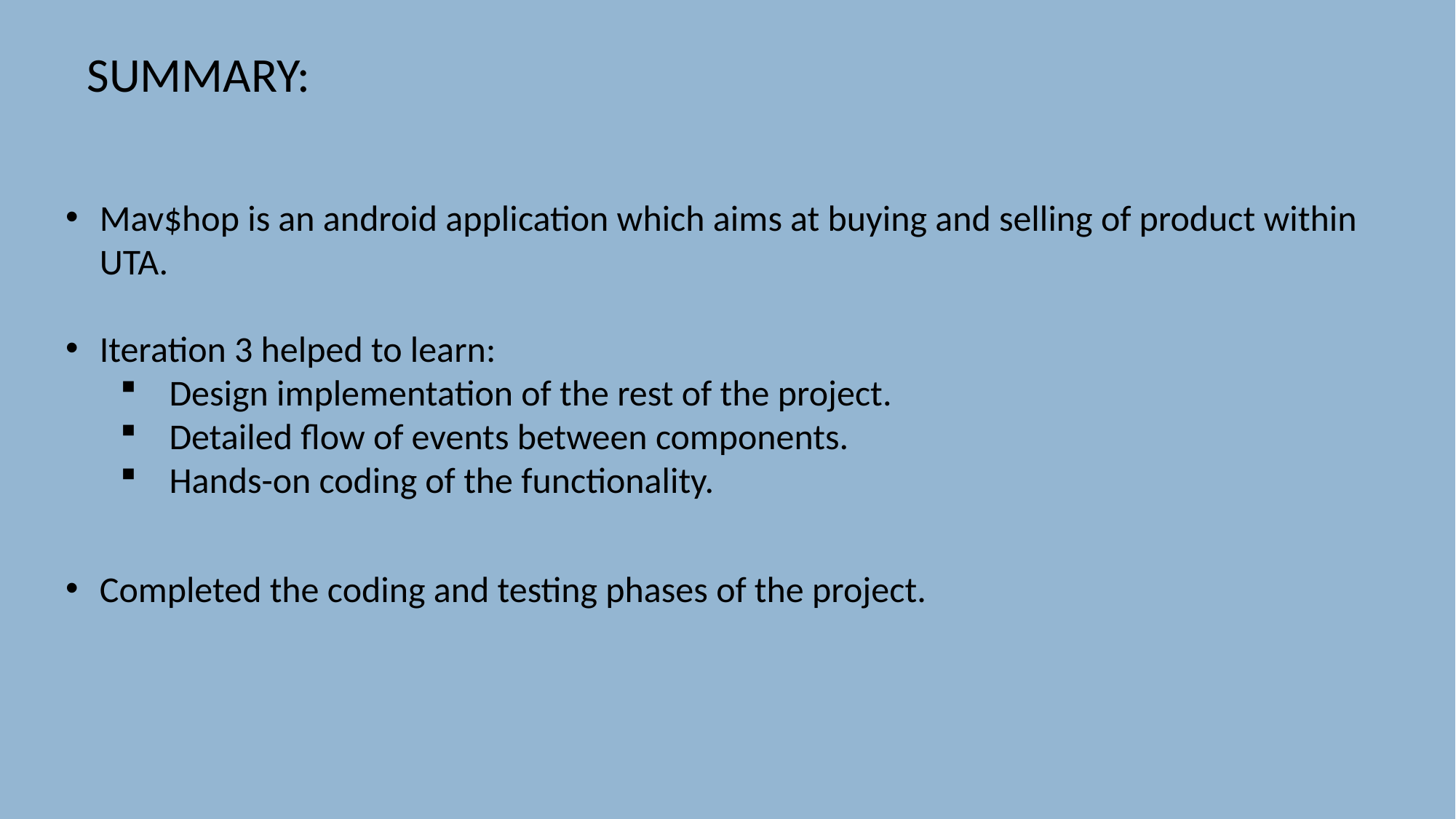

SUMMARY:

Mav$hop is an android application which aims at buying and selling of product within UTA.

Iteration 3 helped to learn:
 Design implementation of the rest of the project.
 Detailed flow of events between components.
 Hands-on coding of the functionality.

Completed the coding and testing phases of the project.